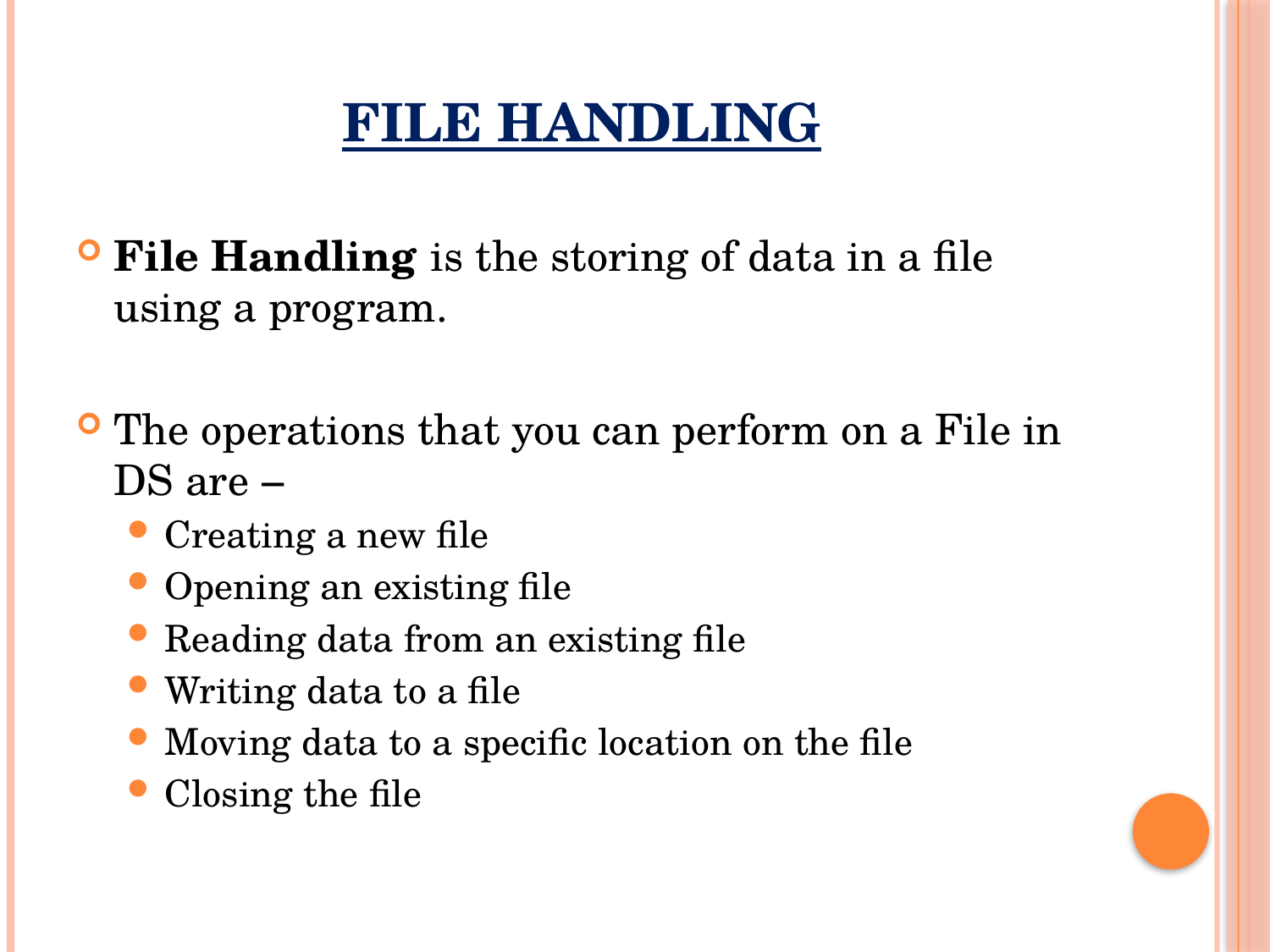

# File Handling
File Handling is the storing of data in a file using a program.

The operations that you can perform on a File in DS are −
Creating a new file
Opening an existing file
Reading data from an existing file
Writing data to a file
Moving data to a specific location on the file
Closing the file